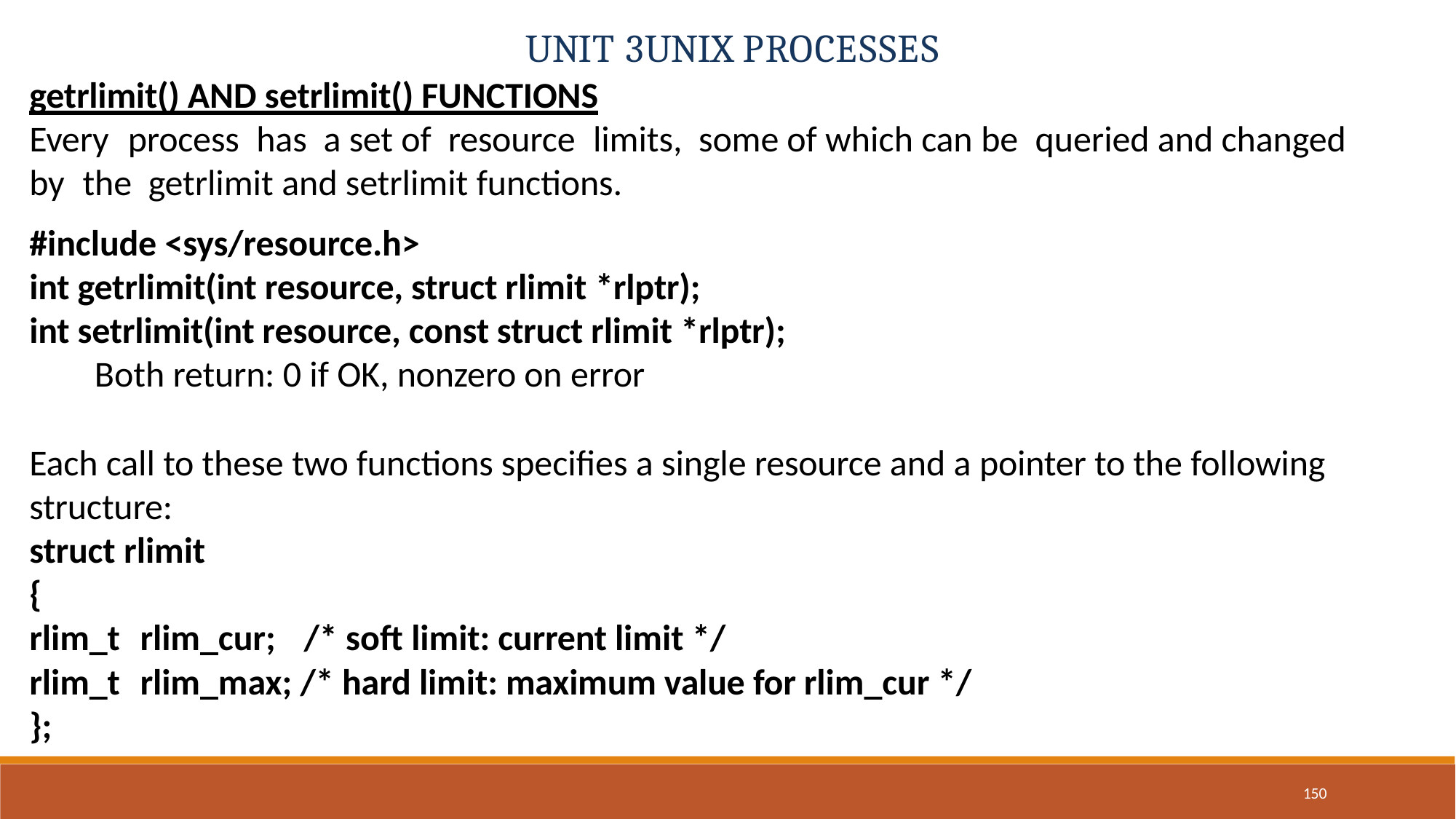

# UNIT 3UNIX PROCESSES
getrlimit() AND setrlimit() FUNCTIONS
Every	process	has	a set of	resource	limits,	some of which can be	queried and changed
by	the	getrlimit and setrlimit functions.
#include <sys/resource.h>
int getrlimit(int resource, struct rlimit *rlptr);
int setrlimit(int resource, const struct rlimit *rlptr);
Both return: 0 if OK, nonzero on error

Each call to these two functions specifies a single resource and a pointer to the following  structure:
struct rlimit
{
rlim_t	rlim_cur;	/* soft limit: current limit */
rlim_t	rlim_max; /* hard limit: maximum value for rlim_cur */
};

150